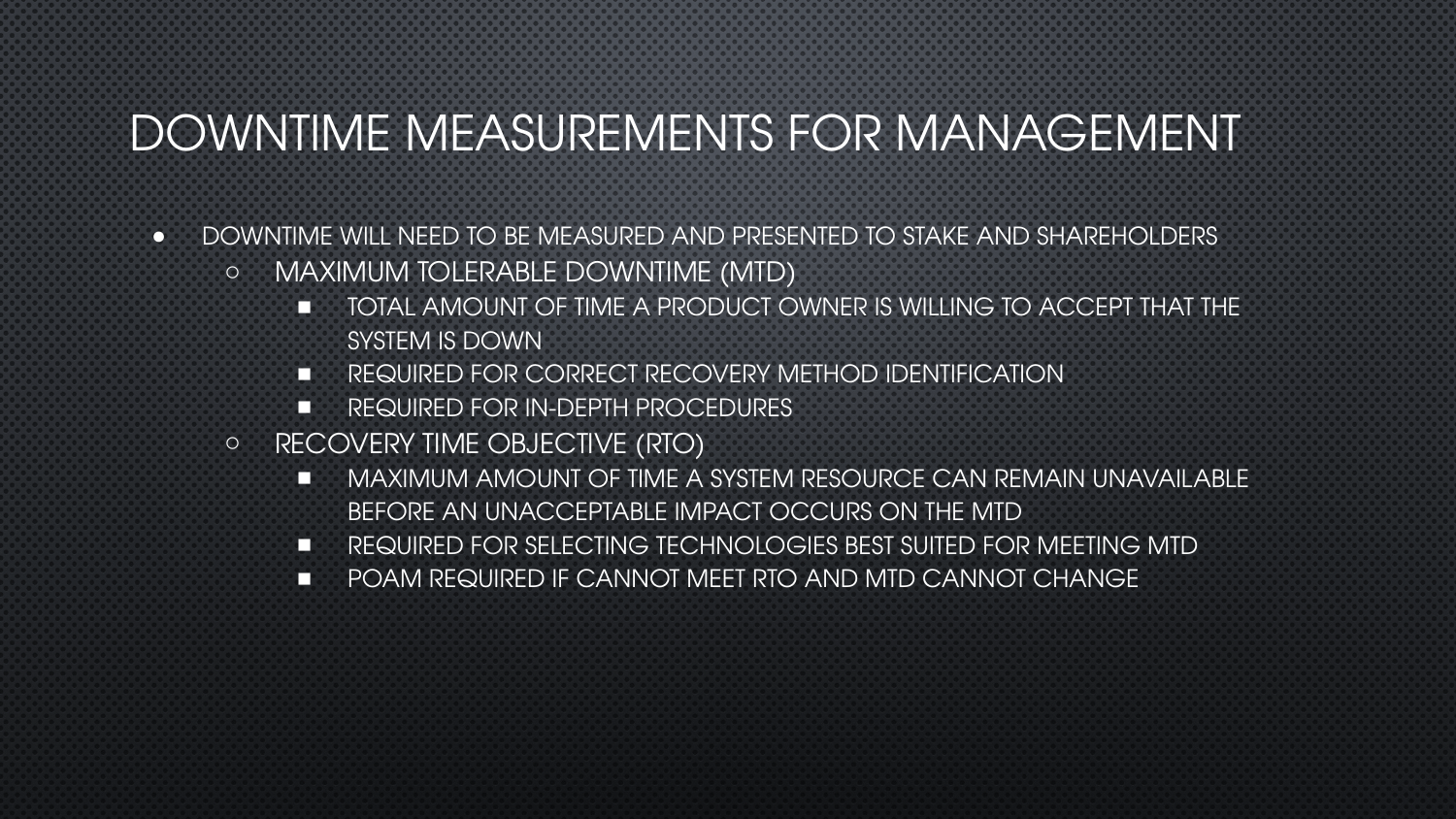

# Downtime Measurements for Management
Downtime will need to be measured and presented to stake and shareholders
Maximum Tolerable Downtime (MTD)
Total amount of time a product owner is willing to accept that the system is down
Required for correct recovery method identification
Required for in-depth procedures
Recovery Time Objective (RTO)
Maximum amount of time a system resource can remain unavailable before an unacceptable impact occurs on the MTD
Required for selecting technologies best suited for meeting MTD
POAM Required if cannot meet RTO and MTD cannot change